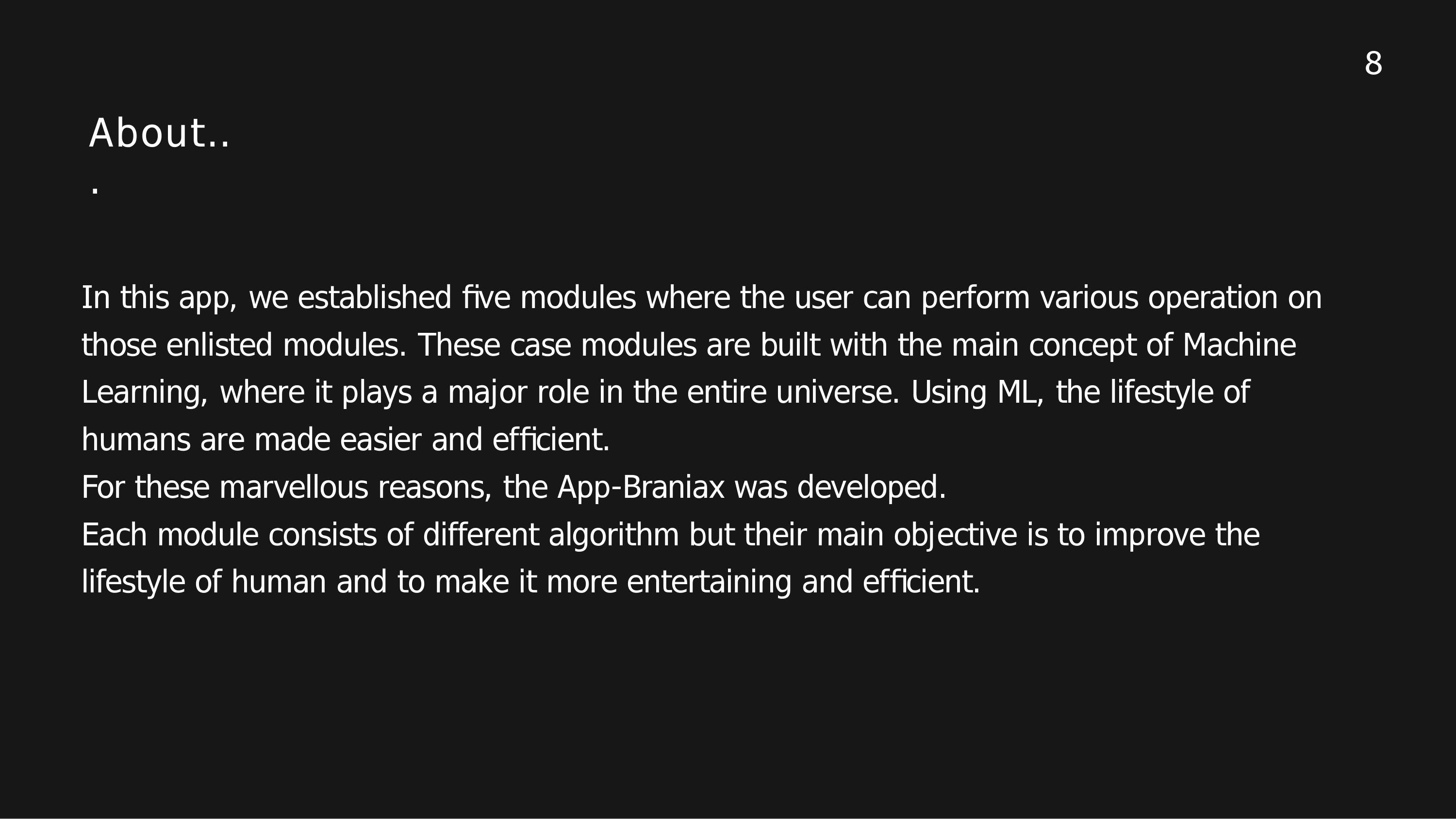

8
# About...
In this app, we established five modules where the user can perform various operation on  those enlisted modules. These case modules are built with the main concept of Machine
Learning, where it plays a major role in the entire universe. Using ML, the lifestyle of  humans are made easier and efficient.
For these marvellous reasons, the App-Braniax was developed.
Each module consists of different algorithm but their main objective is to improve the  lifestyle of human and to make it more entertaining and efficient.